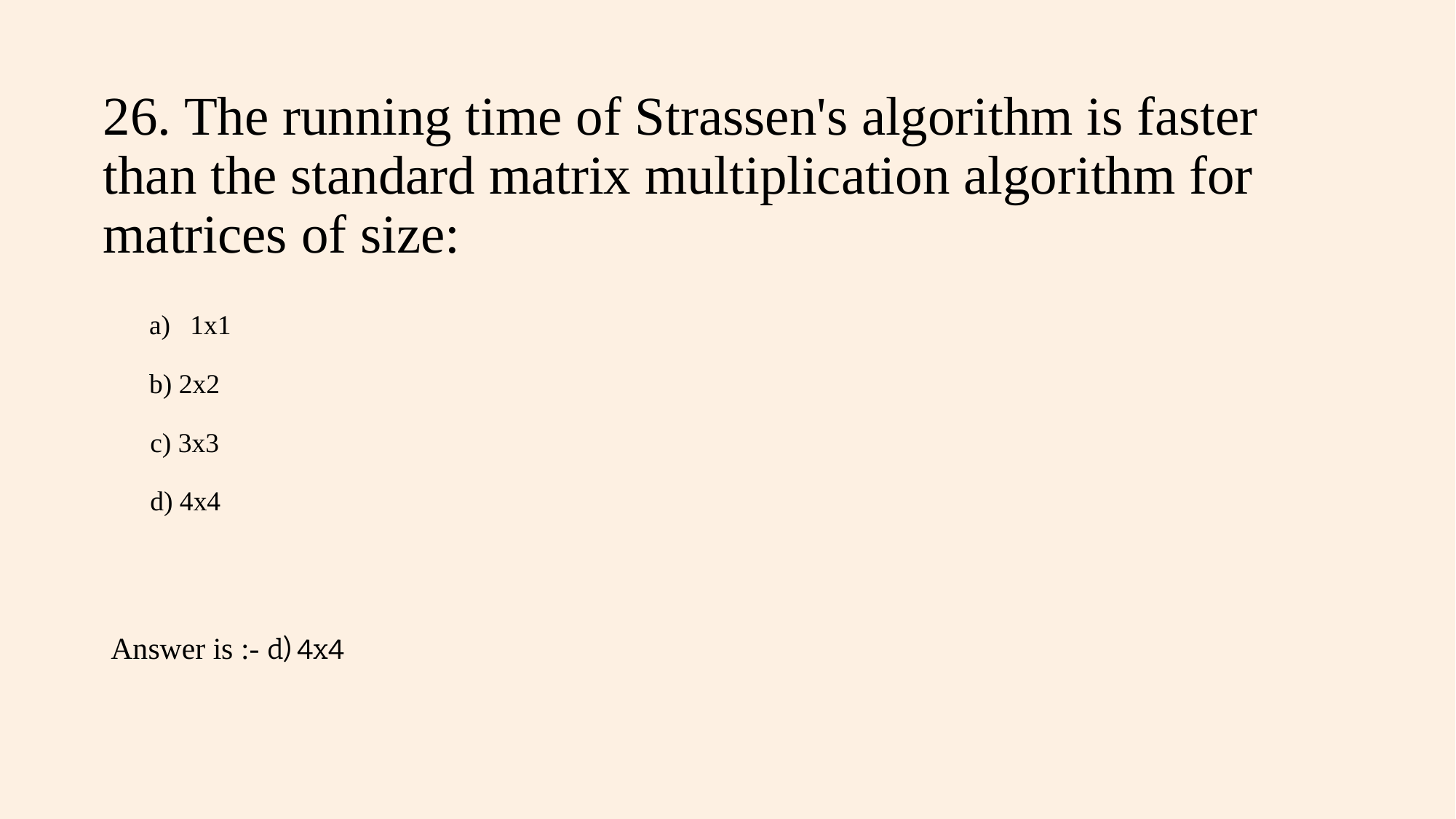

# 26. The running time of Strassen's algorithm is faster than the standard matrix multiplication algorithm for matrices of size:
1x1

b) 2x2

        c) 3x3

        d) 4x4
Answer is :- d) 4x4